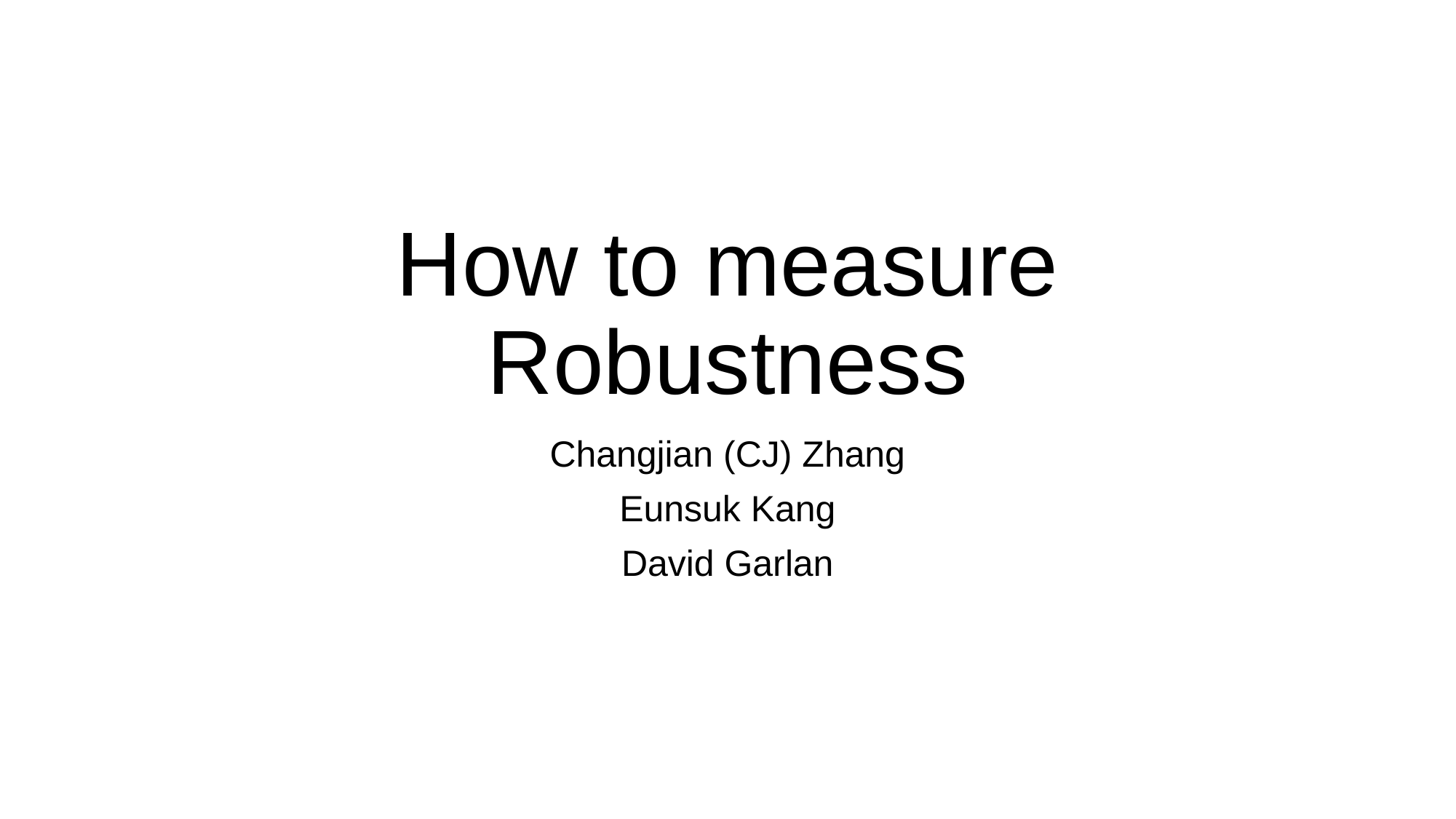

# How to measure Robustness
Changjian (CJ) Zhang
Eunsuk Kang
David Garlan